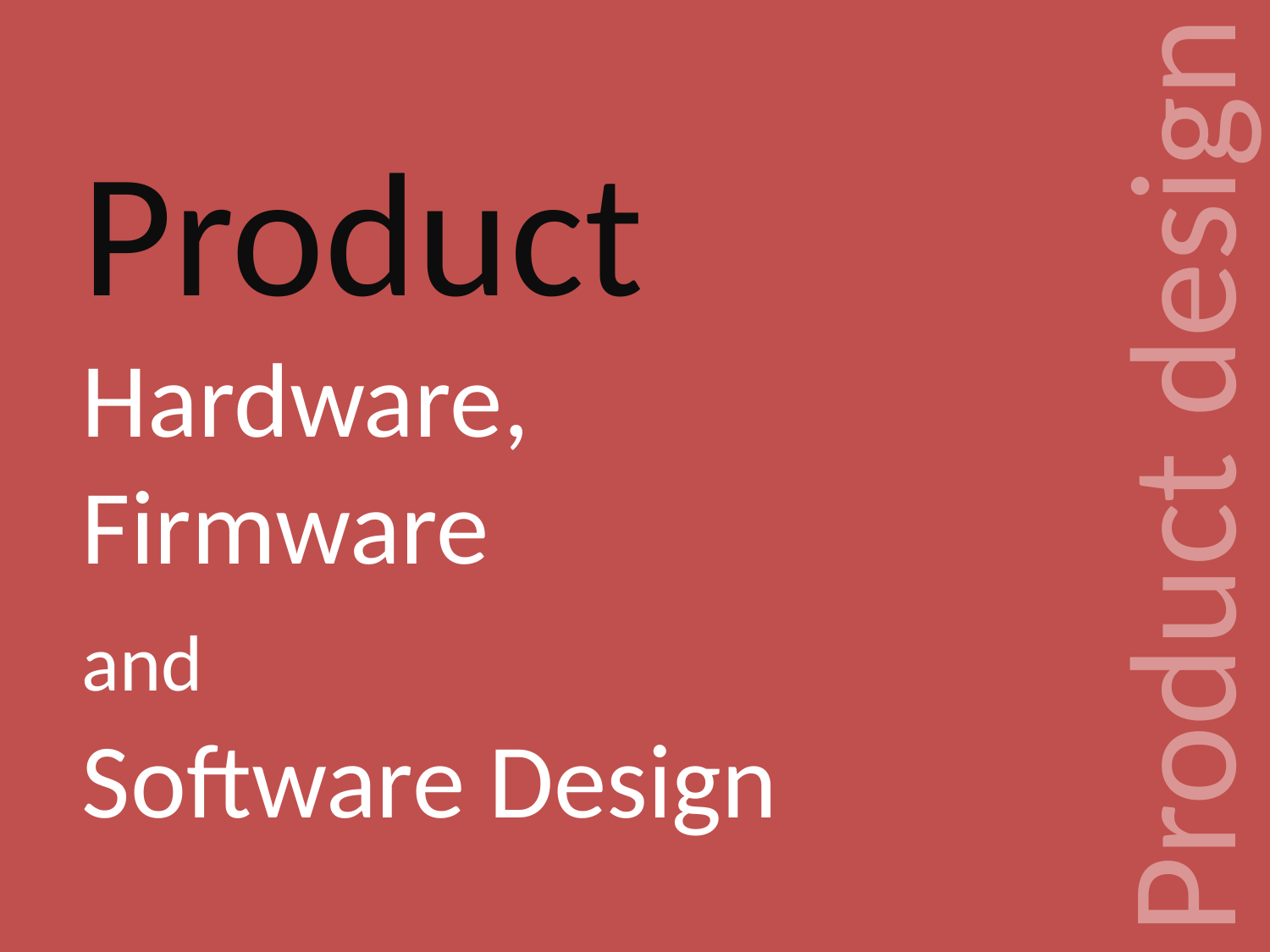

Product
Hardware,
Firmware
and
Software Design
Product design